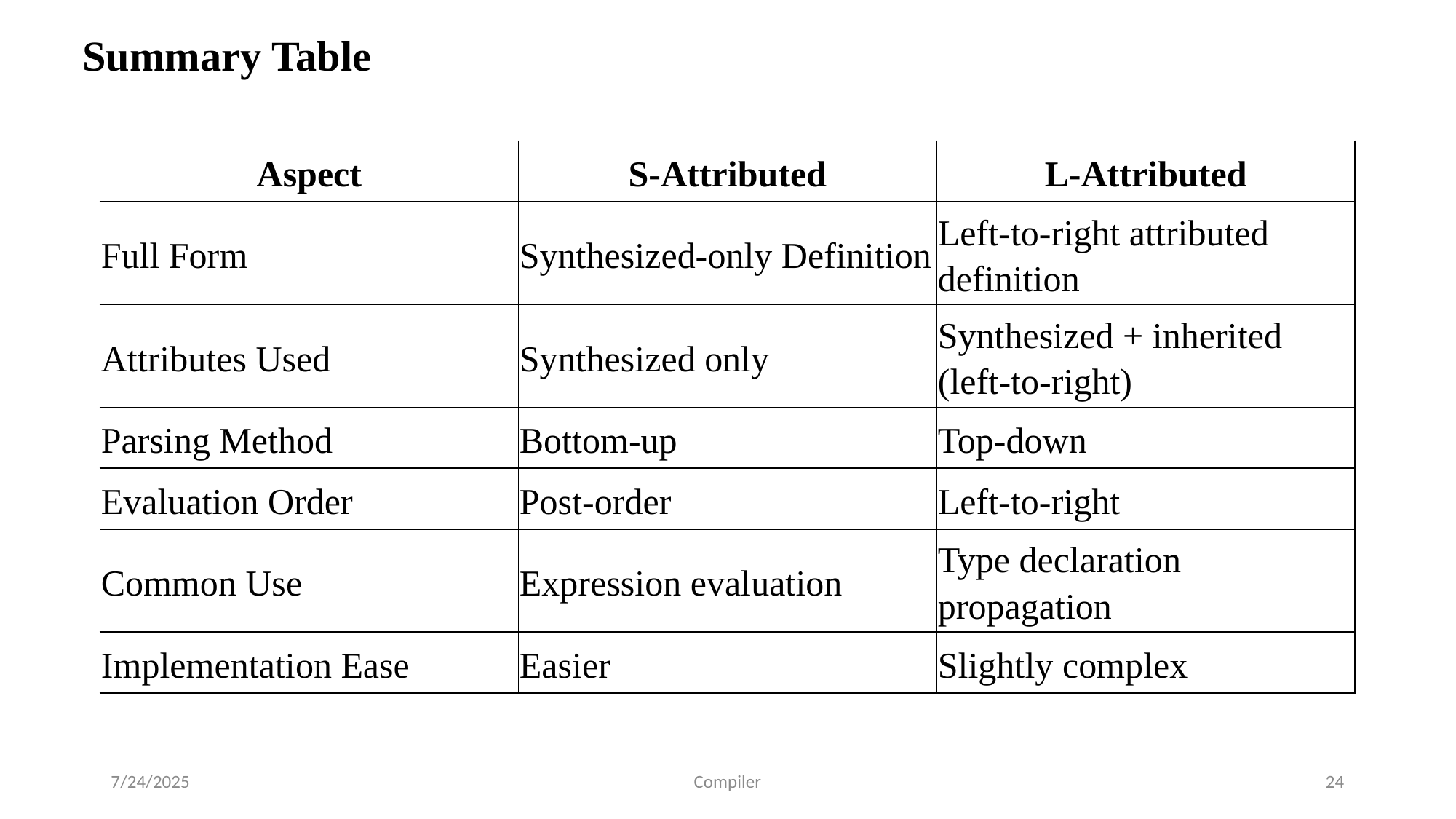

Summary Table
| Aspect | S-Attributed | L-Attributed |
| --- | --- | --- |
| Full Form | Synthesized-only Definition | Left-to-right attributed definition |
| Attributes Used | Synthesized only | Synthesized + inherited (left-to-right) |
| Parsing Method | Bottom-up | Top-down |
| Evaluation Order | Post-order | Left-to-right |
| Common Use | Expression evaluation | Type declaration propagation |
| Implementation Ease | Easier | Slightly complex |
7/24/2025
Compiler
24